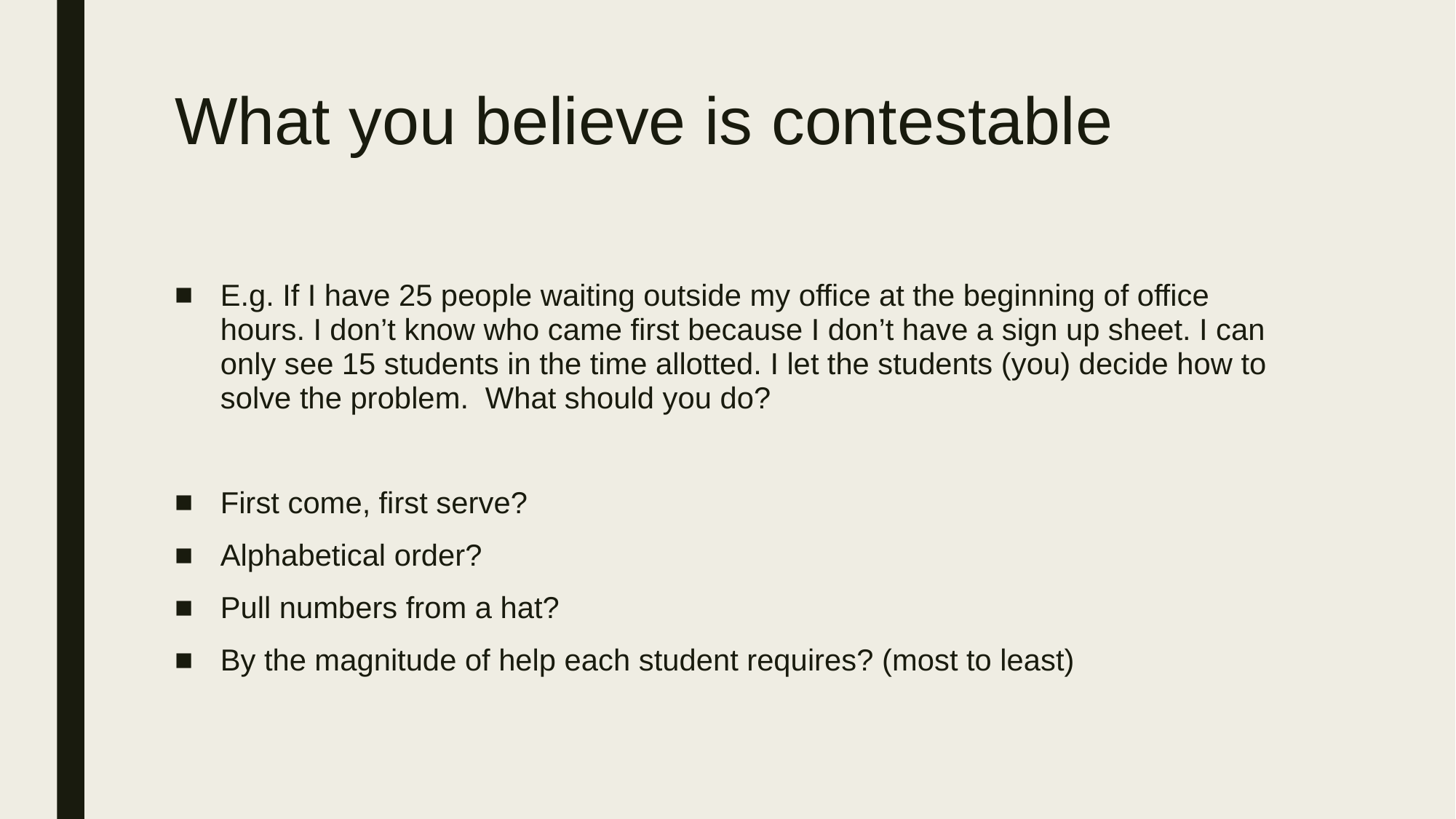

# What you believe is contestable
E.g. If I have 25 people waiting outside my office at the beginning of office hours. I don’t know who came first because I don’t have a sign up sheet. I can only see 15 students in the time allotted. I let the students (you) decide how to solve the problem.  What should you do?

First come, first serve?
Alphabetical order?
Pull numbers from a hat?
By the magnitude of help each student requires? (most to least)